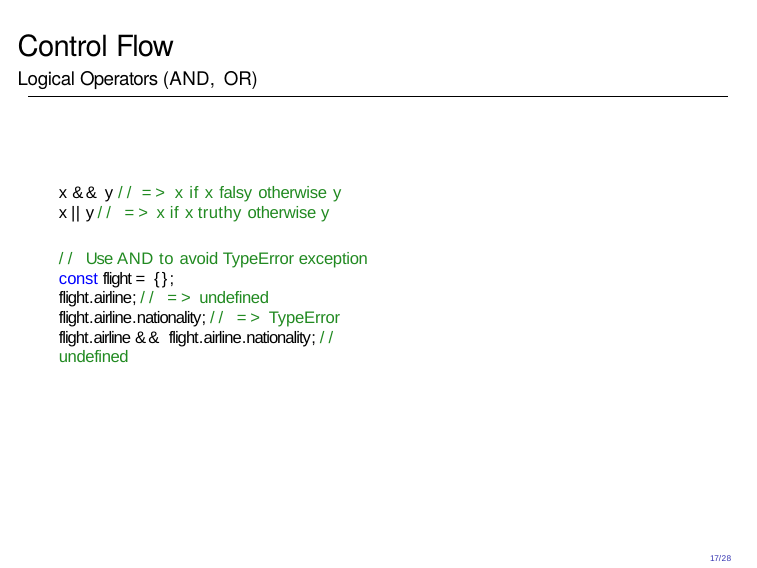

# Control Flow
Logical Operators (AND, OR)
x && y // => x if x falsy otherwise y
x || y // => x if x truthy otherwise y

// Use AND to avoid TypeError exception  const flight = {};
flight.airline; // => undefined
flight.airline.nationality; // => TypeError
flight.airline && flight.airline.nationality; // undefined
17/28